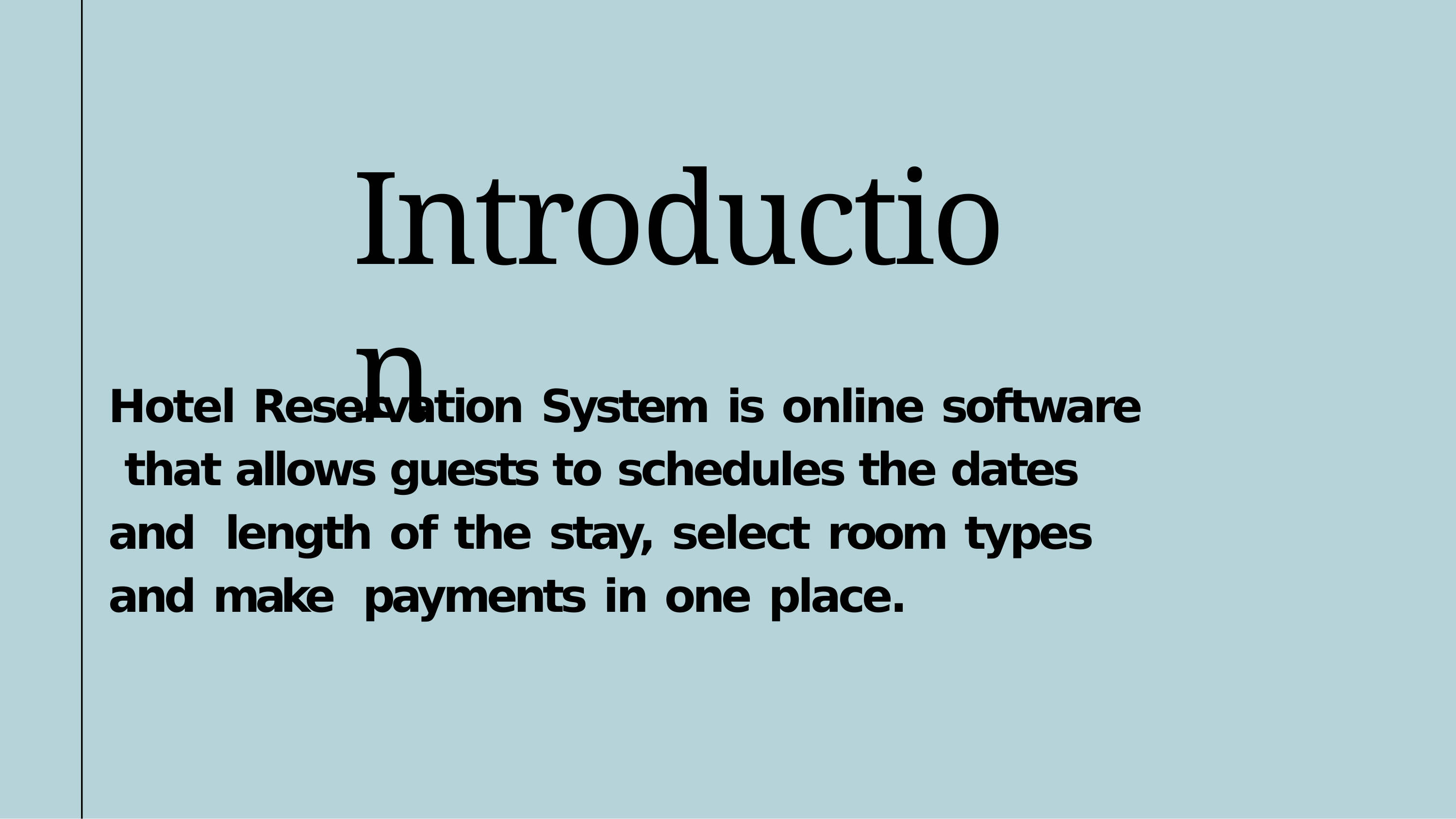

# Introduction
Hotel Reservation System is online software  that allows guests to schedules the dates and  length of the stay, select room types and make  payments in one place.